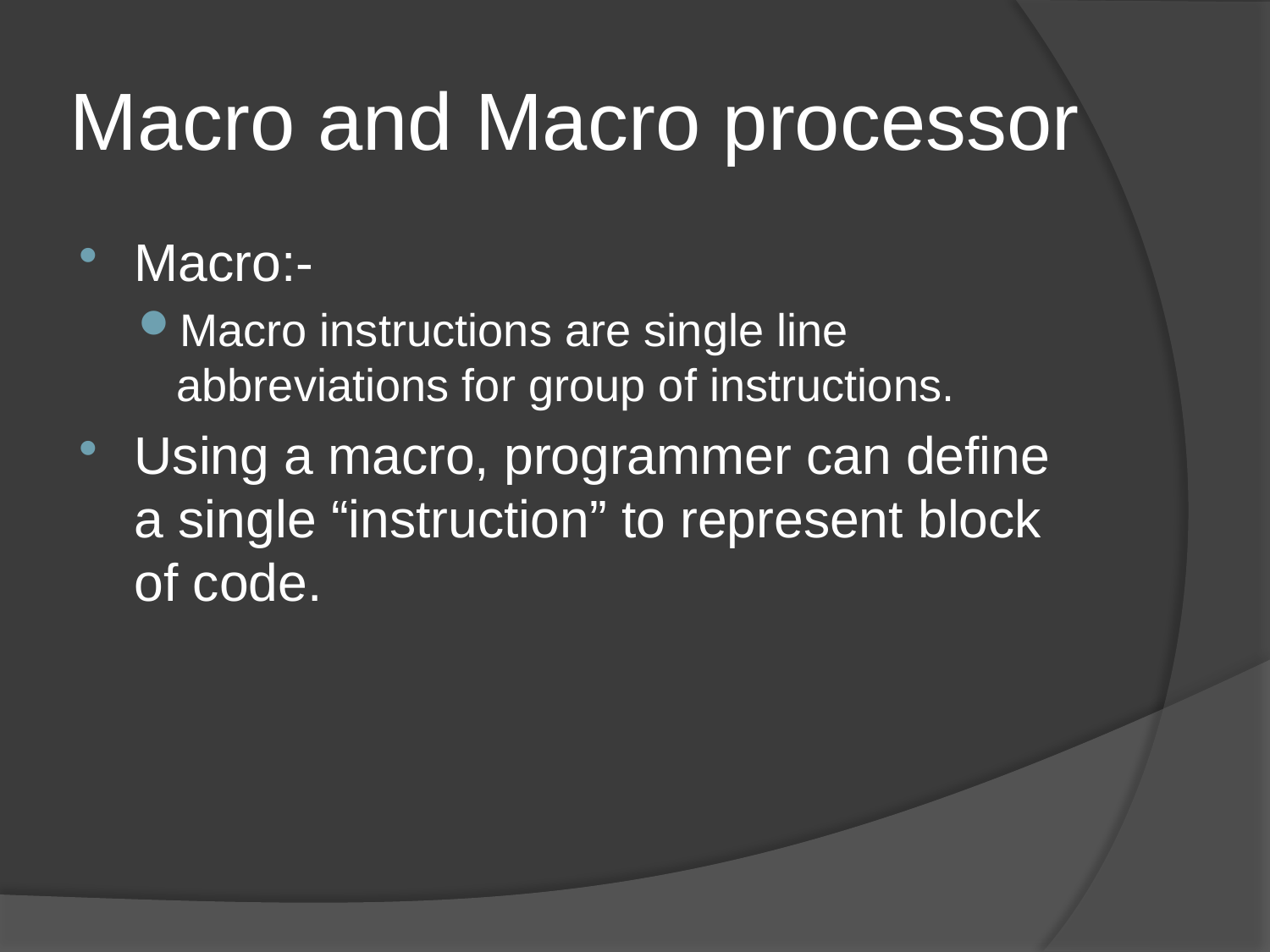

# Macro and Macro processor
Macro:-
Macro instructions are single line abbreviations for group of instructions.
Using a macro, programmer can define a single “instruction” to represent block of code.